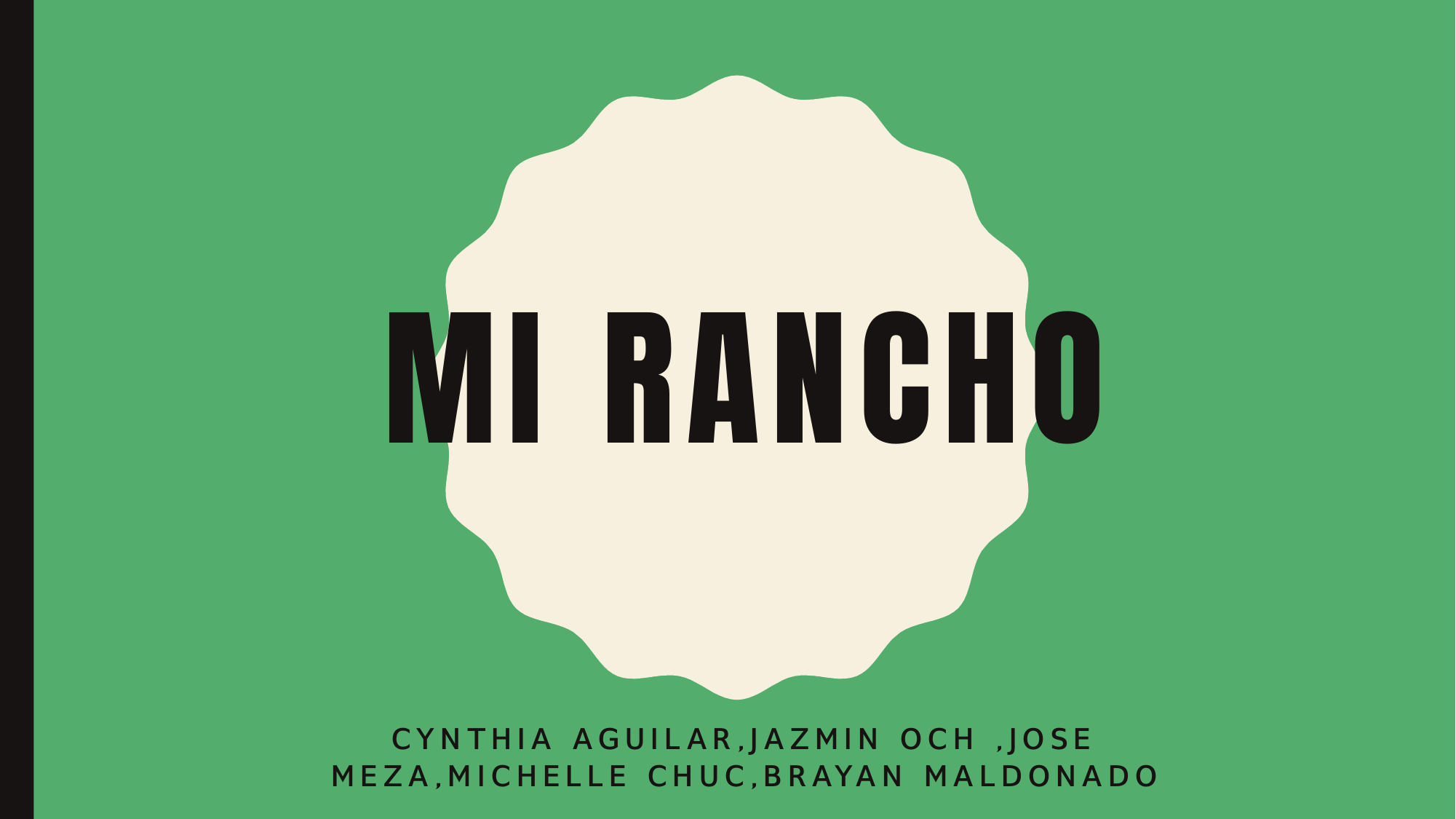

# MI RANCHO
CYNTHIA AGUILAR,JAZMIN OCH ,JOSE MEZA,MICHELLE CHUC,BRAYAN MALDONADO